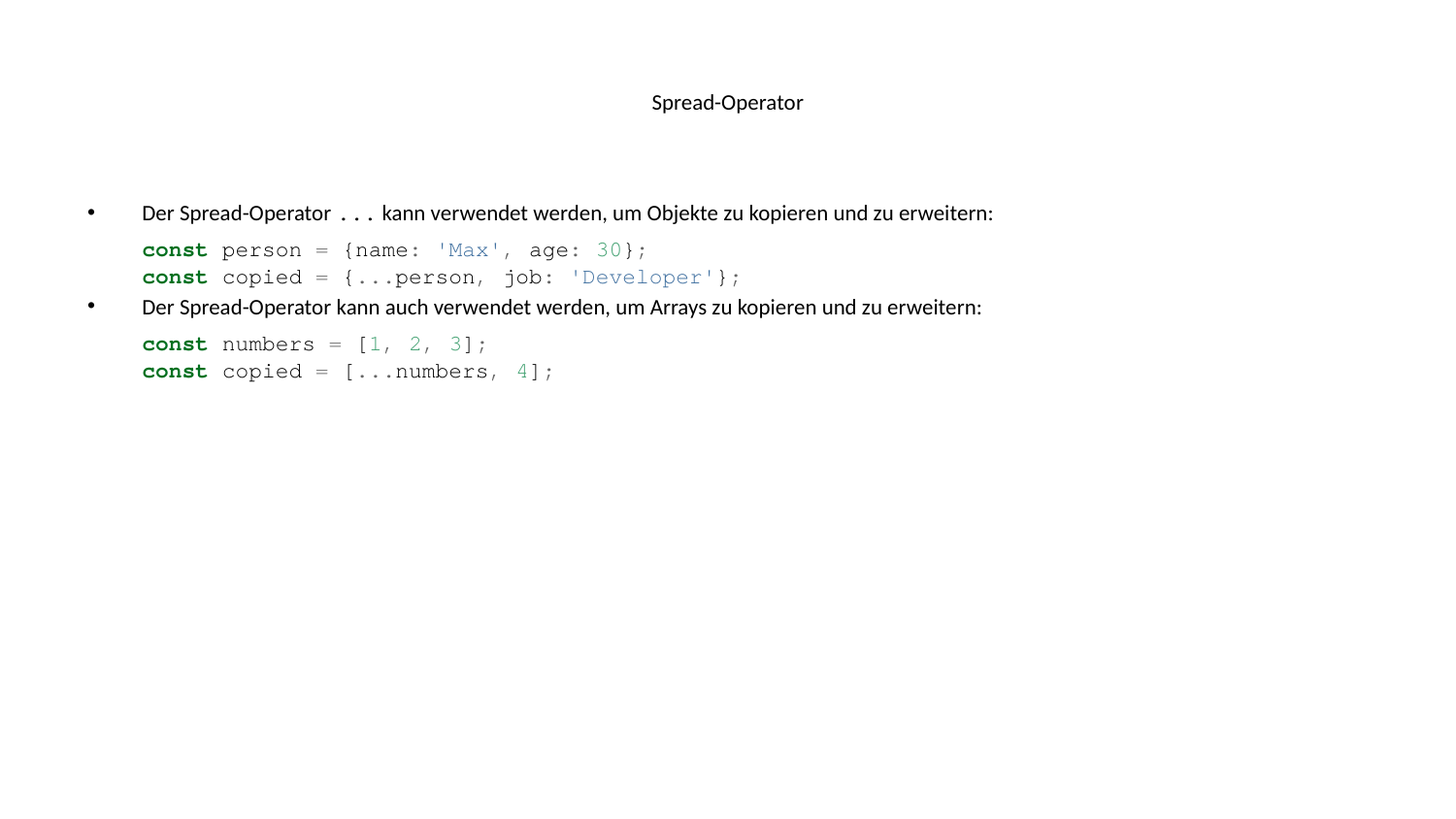

# Spread-Operator
Der Spread-Operator ... kann verwendet werden, um Objekte zu kopieren und zu erweitern:
const person = {name: 'Max', age: 30};
const copied = {...person, job: 'Developer'};
Der Spread-Operator kann auch verwendet werden, um Arrays zu kopieren und zu erweitern:
const numbers = [1, 2, 3];
const copied = [...numbers, 4];